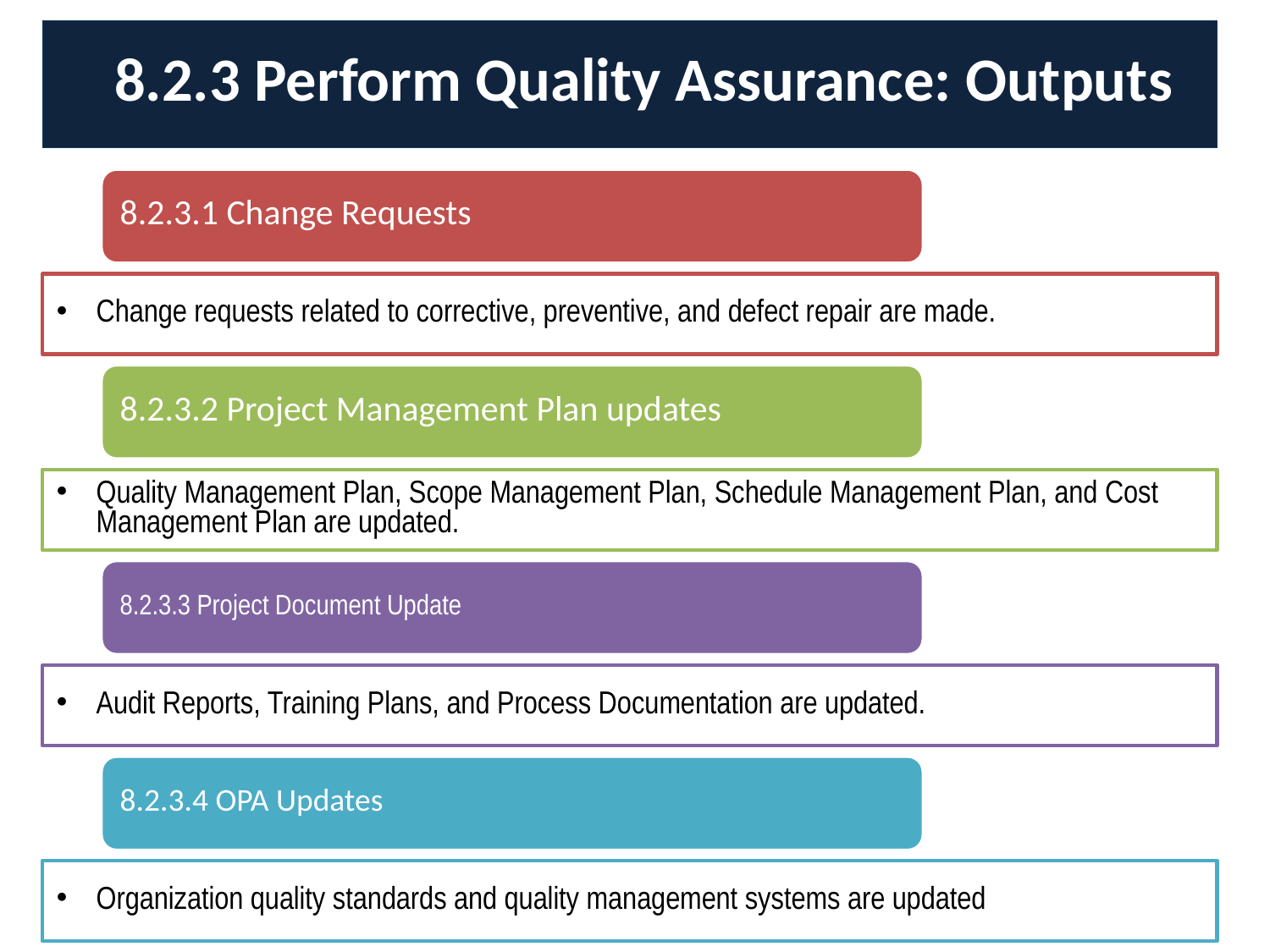

8.2.3 Perform Quality Assurance: Outputs
8.2.3.1 Change Requests
8.2.3.2 Project Management Plan updates
Quality Management Plan, Scope Management Plan, Schedule Management Plan, and Cost Management Plan are updated.
Change requests related to corrective, preventive, and defect repair are made.
8.2.3.3 Project Document Update
Audit Reports, Training Plans, and Process Documentation are updated.
8.2.3.4 OPA Updates
Organization quality standards and quality management systems are updated